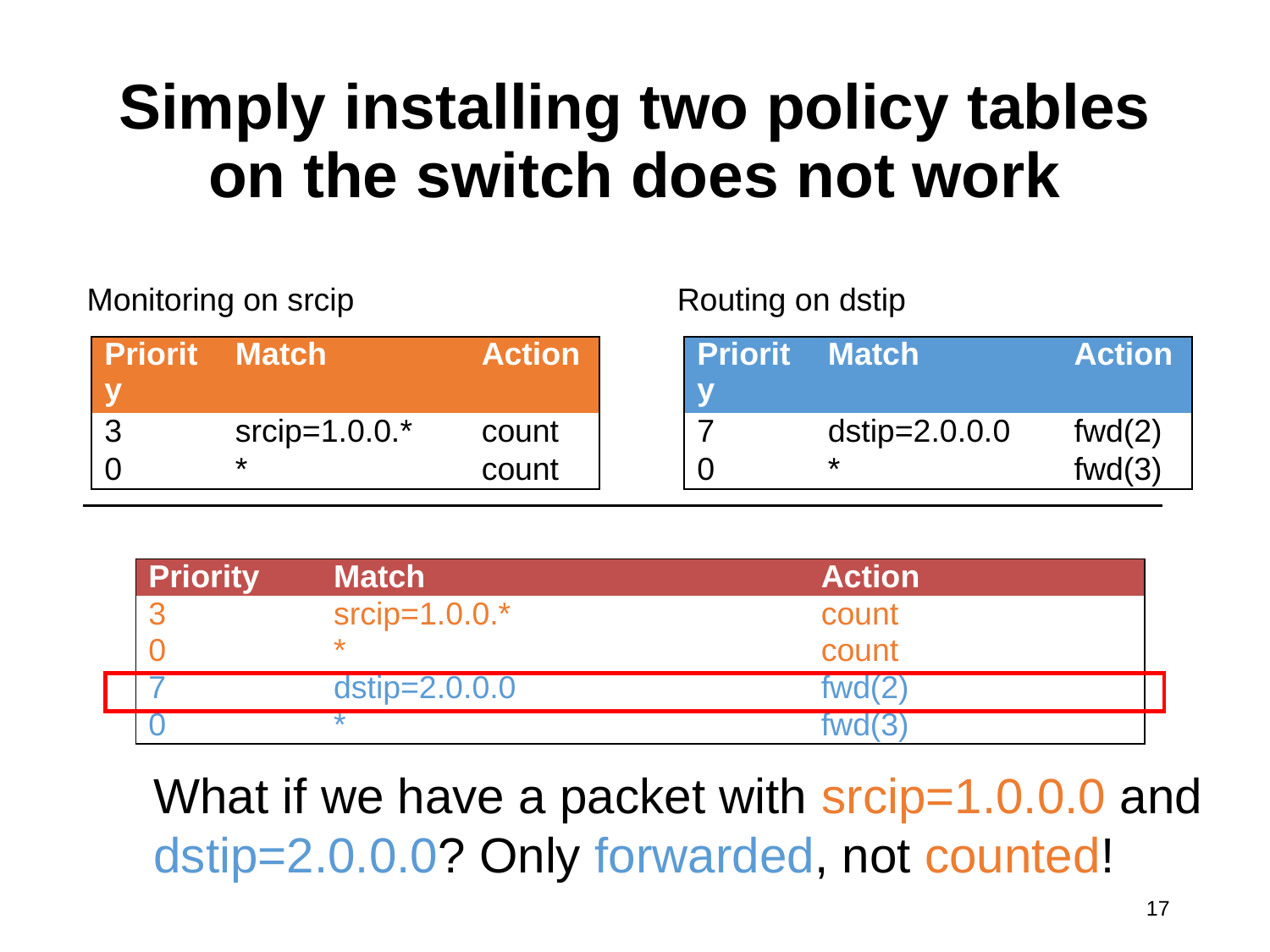

# Simply installing two policy tables on the switch does not work
Monitoring on srcip
Routing on dstip
| Priority | Match | Action |
| --- | --- | --- |
| 3 | srcip=1.0.0.\* | count |
| 0 | \* | count |
| Priority | Match | Action |
| --- | --- | --- |
| 7 | dstip=2.0.0.0 | fwd(2) |
| 0 | \* | fwd(3) |
| Priority | Match | Action |
| --- | --- | --- |
| 3 | srcip=1.0.0.\* | count |
| 0 | \* | count |
| 7 | dstip=2.0.0.0 | fwd(2) |
| 0 | \* | fwd(3) |

What if we have a packet with srcip=1.0.0.0 and dstip=2.0.0.0? Only forwarded, not counted!
17